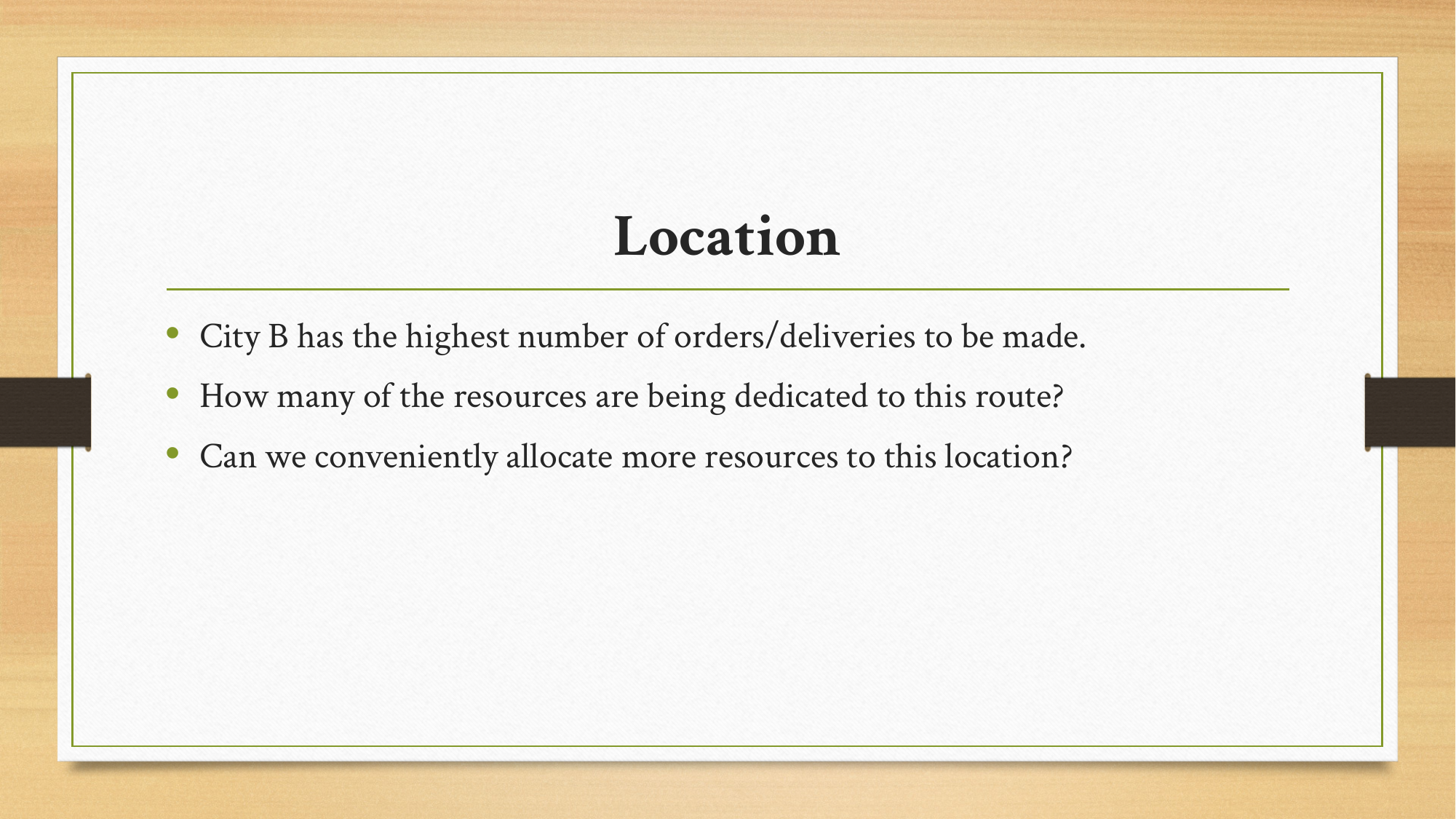

# Location
City B has the highest number of orders/deliveries to be made.
How many of the resources are being dedicated to this route?
Can we conveniently allocate more resources to this location?